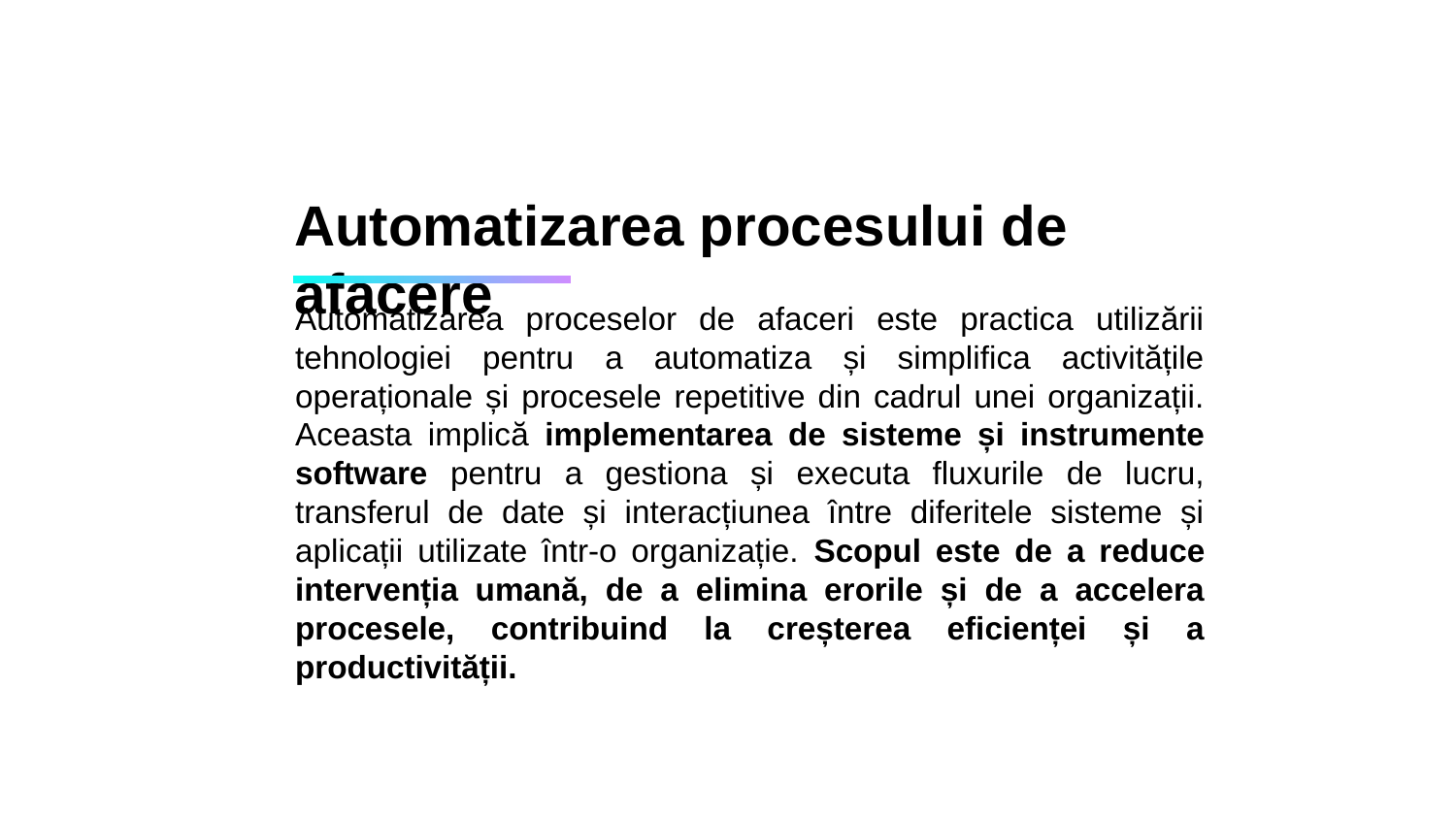

# Automatizarea procesului de afacere

Automatizarea proceselor de afaceri este practica utilizării tehnologiei pentru a automatiza și simplifica activitățile operaționale și procesele repetitive din cadrul unei organizații. Aceasta implică implementarea de sisteme și instrumente software pentru a gestiona și executa fluxurile de lucru, transferul de date și interacțiunea între diferitele sisteme și aplicații utilizate într-o organizație. Scopul este de a reduce intervenția umană, de a elimina erorile și de a accelera procesele, contribuind la creșterea eficienței și a productivității.